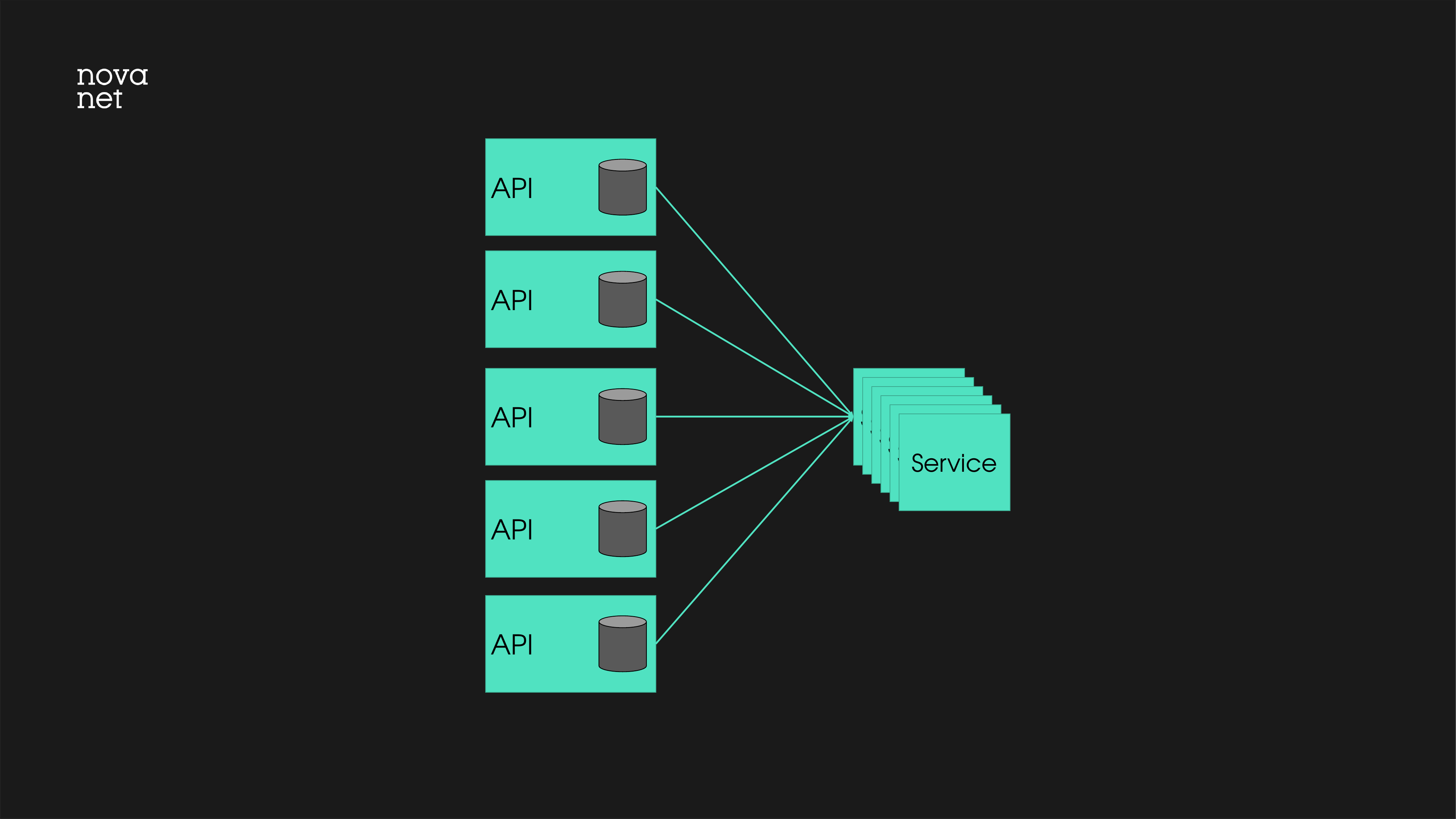

API

API

Service
API
Service
Service

Service
Service
Service
API

API